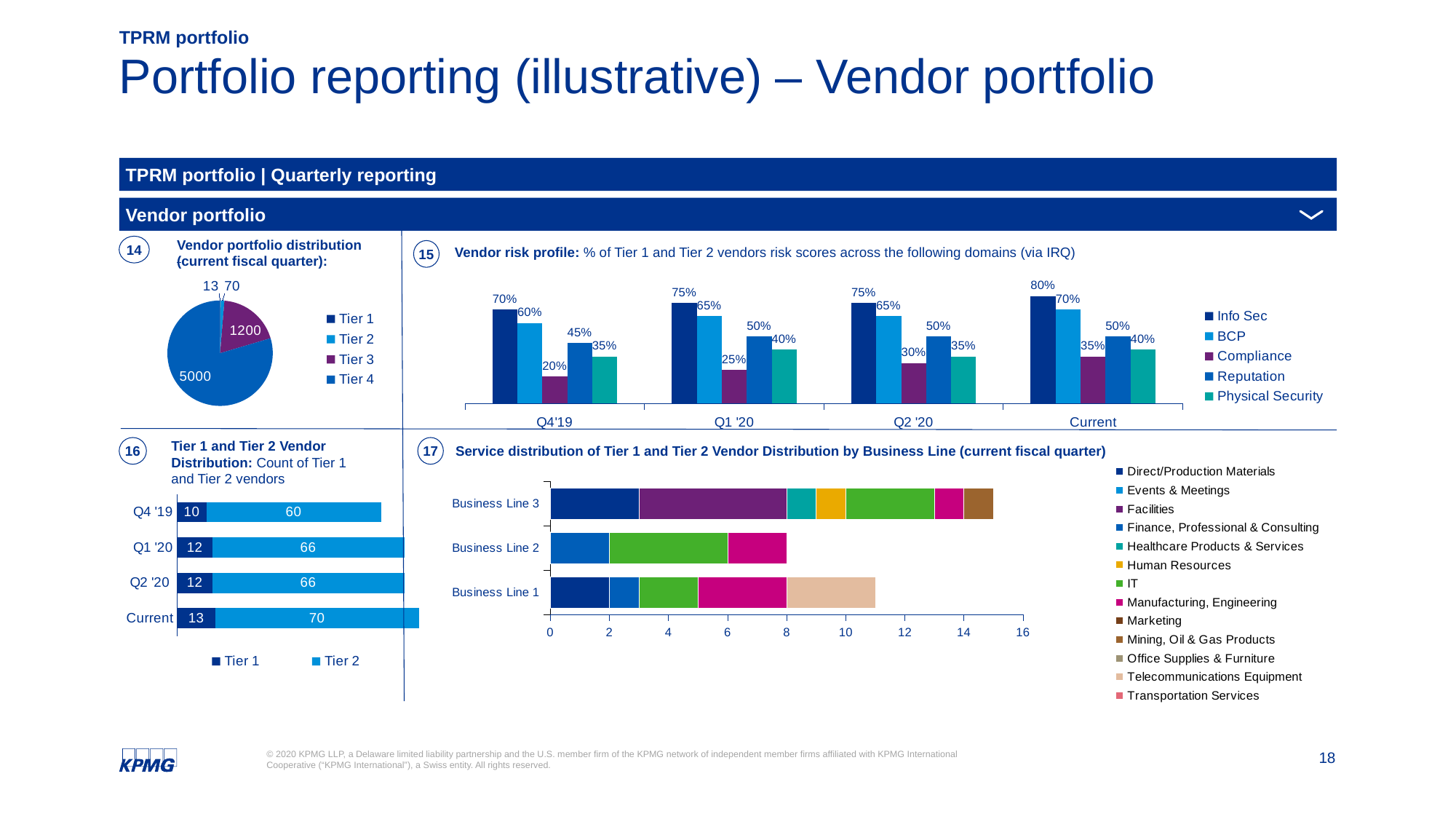

TPRM portfolio
# Portfolio reporting (illustrative) – Vendor portfolio
TPRM portfolio | Quarterly reporting
Vendor portfolio

14
Vendor portfolio distribution (current fiscal quarter):
15
Vendor risk profile: % of Tier 1 and Tier 2 vendors risk scores across the following domains (via IRQ)

### Chart

| Category | Sales |
|---|---|
| Tier 1 | 13.0 |
| Tier 2 | 70.0 |
| Tier 3 | 1200.0 |
| Tier 4 | 5000.0 |

### Chart

| Category | Info Sec | BCP | Compliance | Reputation | Physical Security |
|---|---|---|---|---|---|
| Q4'19 | 0.7 | 0.6 | 0.2 | 0.45 | 0.35 |
| Q1 '20 | 0.75 | 0.65 | 0.25 | 0.5 | 0.4 |
| Q2 '20 | 0.75 | 0.65 | 0.3 | 0.5 | 0.35 |
| Current | 0.8 | 0.7 | 0.35 | 0.5 | 0.4 |
16
Tier 1 and Tier 2 Vendor Distribution: Count of Tier 1 and Tier 2 vendors
17
Service distribution of Tier 1 and Tier 2 Vendor Distribution by Business Line (current fiscal quarter)

### Chart

| Category | Direct/Production Materials | Events & Meetings | Facilities | Finance, Professional & Consulting  | Healthcare Products & Services | Human Resources | IT  | Manufacturing, Engineering  | Marketing  | Mining, Oil & Gas Products | Office Supplies & Furniture | Telecommunications Equipment  | Transportation Services |
|---|---|---|---|---|---|---|---|---|---|---|---|---|---|
| Business Line 1 | 2.0 | 0.0 | 0.0 | 1.0 | 0.0 | 0.0 | 2.0 | 3.0 | 0.0 | 0.0 | 0.0 | 3.0 | 0.0 |
| Business Line 2 | 0.0 | 0.0 | 0.0 | 2.0 | 0.0 | 0.0 | 4.0 | 2.0 | 0.0 | 0.0 | 0.0 | 0.0 | 0.0 |
| Business Line 3 | 3.0 | 0.0 | 5.0 | 0.0 | 1.0 | 1.0 | 3.0 | 1.0 | 0.0 | 1.0 | 0.0 | 0.0 | 0.0 |

### Chart

| Category | Tier 1 | Tier 2 |
|---|---|---|
| Q4 '19 | 10.0 | 60.0 |
| Q1 '20 | 12.0 | 66.0 |
| Q2 '20  | 12.0 | 66.0 |
| Current | 13.0 | 70.0 |